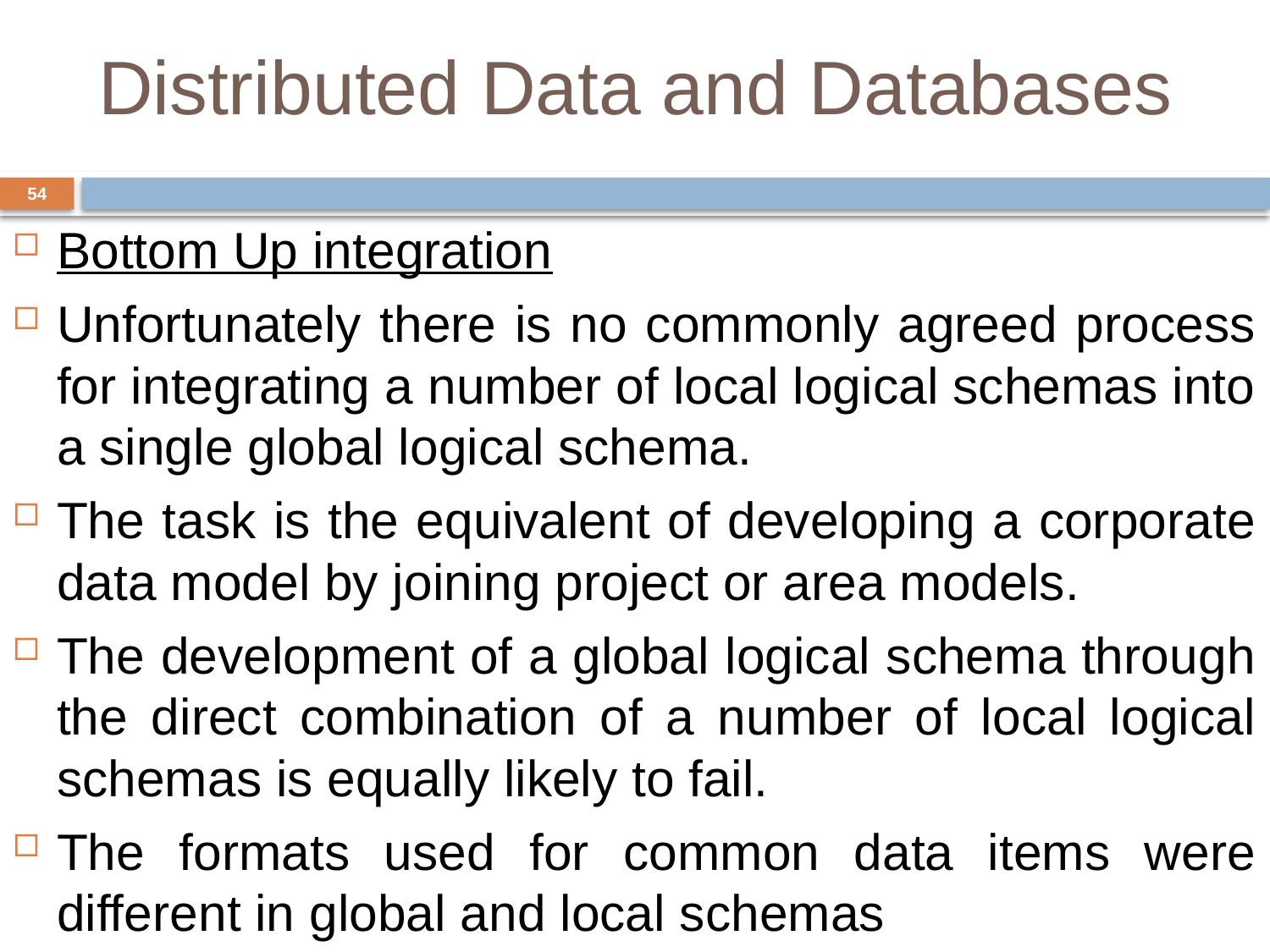

# Distributed Data and Databases
54
Bottom Up integration
Unfortunately there is no commonly agreed process for integrating a number of local logical schemas into a single global logical schema.
The task is the equivalent of developing a corporate data model by joining project or area models.
The development of a global logical schema through the direct combination of a number of local logical schemas is equally likely to fail.
The formats used for common data items were different in global and local schemas